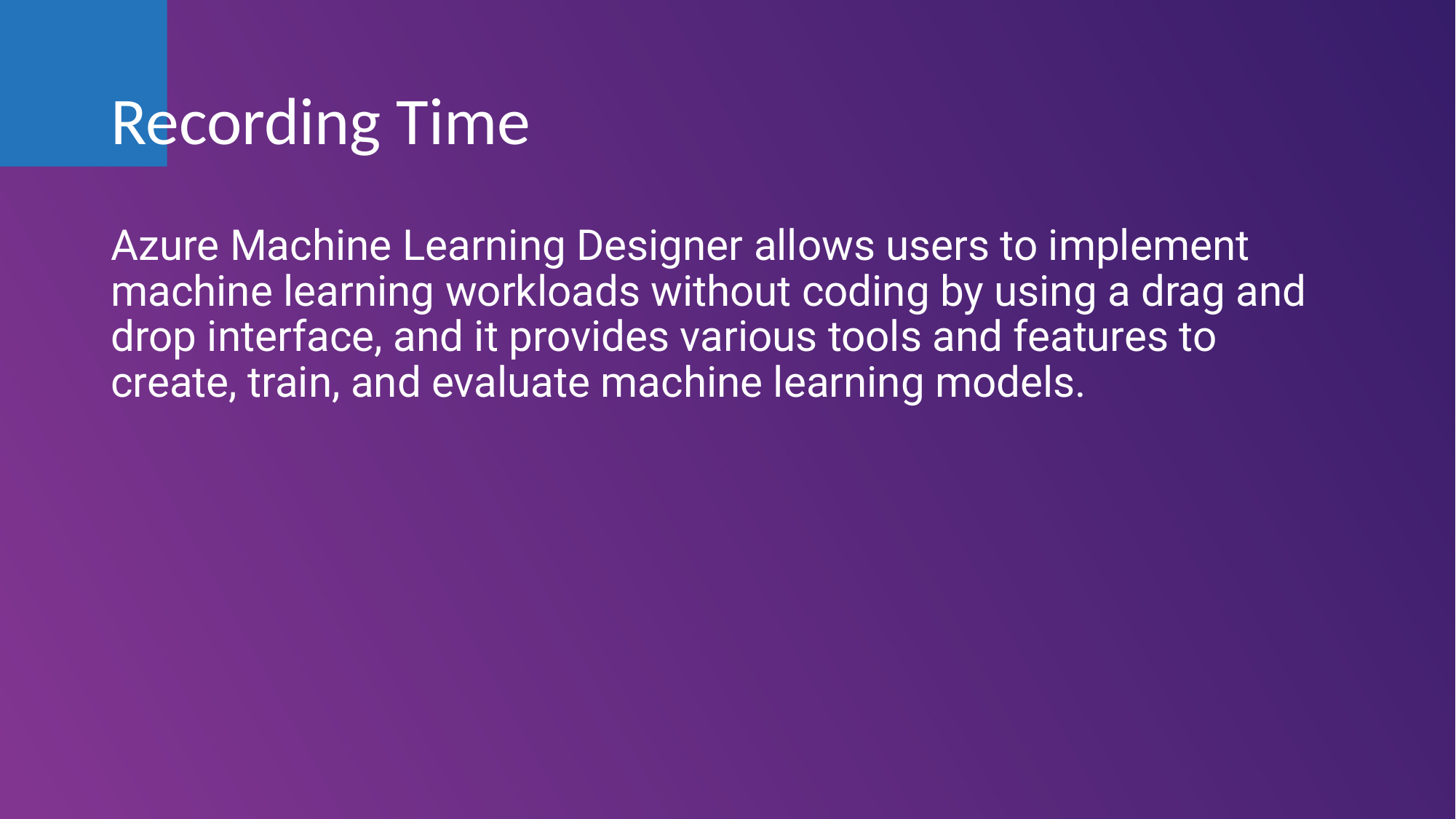

# Recording Time
Azure Machine Learning Designer allows users to implement machine learning workloads without coding by using a drag and drop interface, and it provides various tools and features to create, train, and evaluate machine learning models.